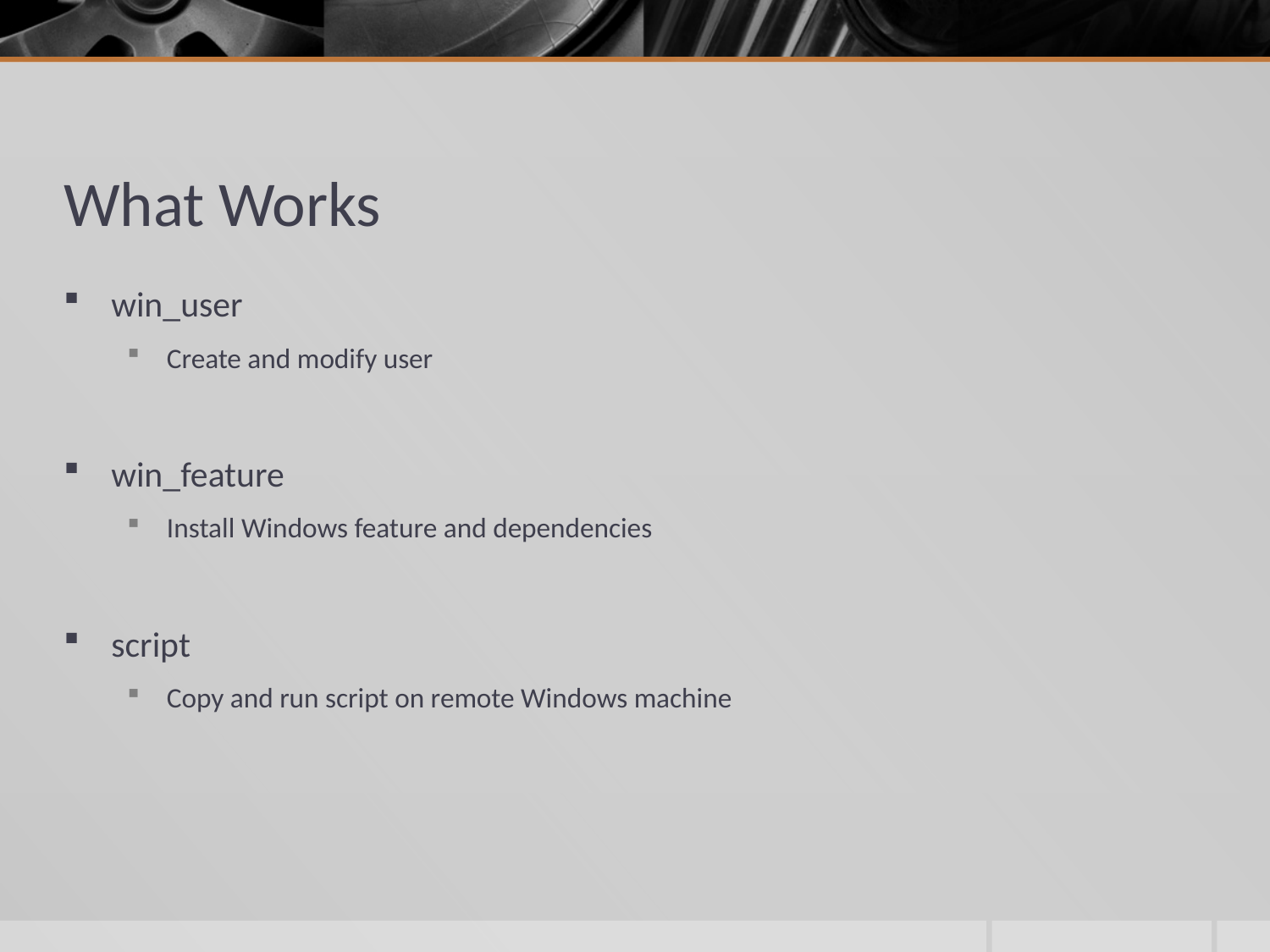

# What Works
win_user
Create and modify user

win_feature
Install Windows feature and dependencies

script
Copy and run script on remote Windows machine